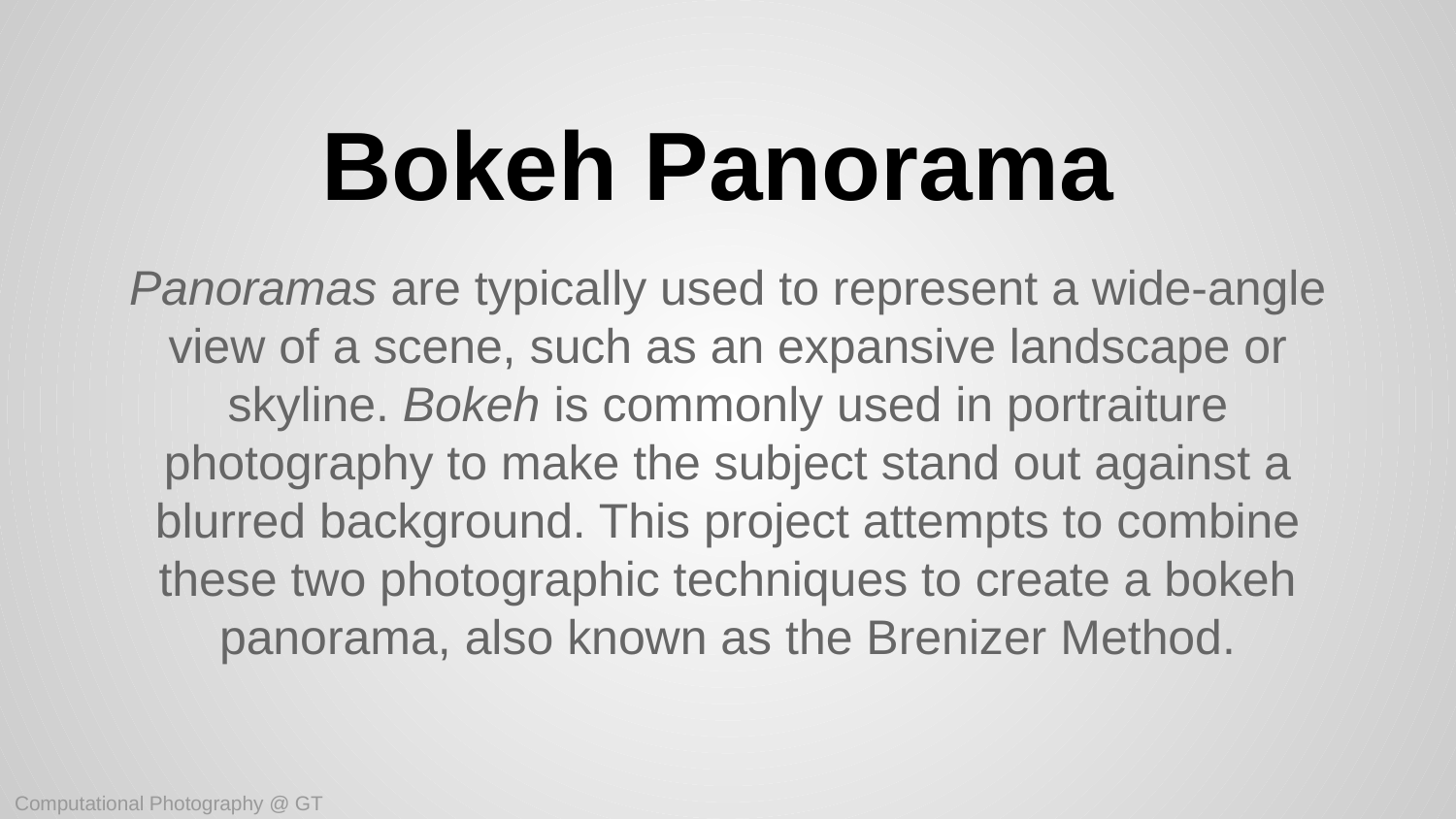

# Bokeh Panorama
Panoramas are typically used to represent a wide-angle view of a scene, such as an expansive landscape or skyline. Bokeh is commonly used in portraiture photography to make the subject stand out against a blurred background. This project attempts to combine these two photographic techniques to create a bokeh panorama, also known as the Brenizer Method.
Computational Photography @ GT